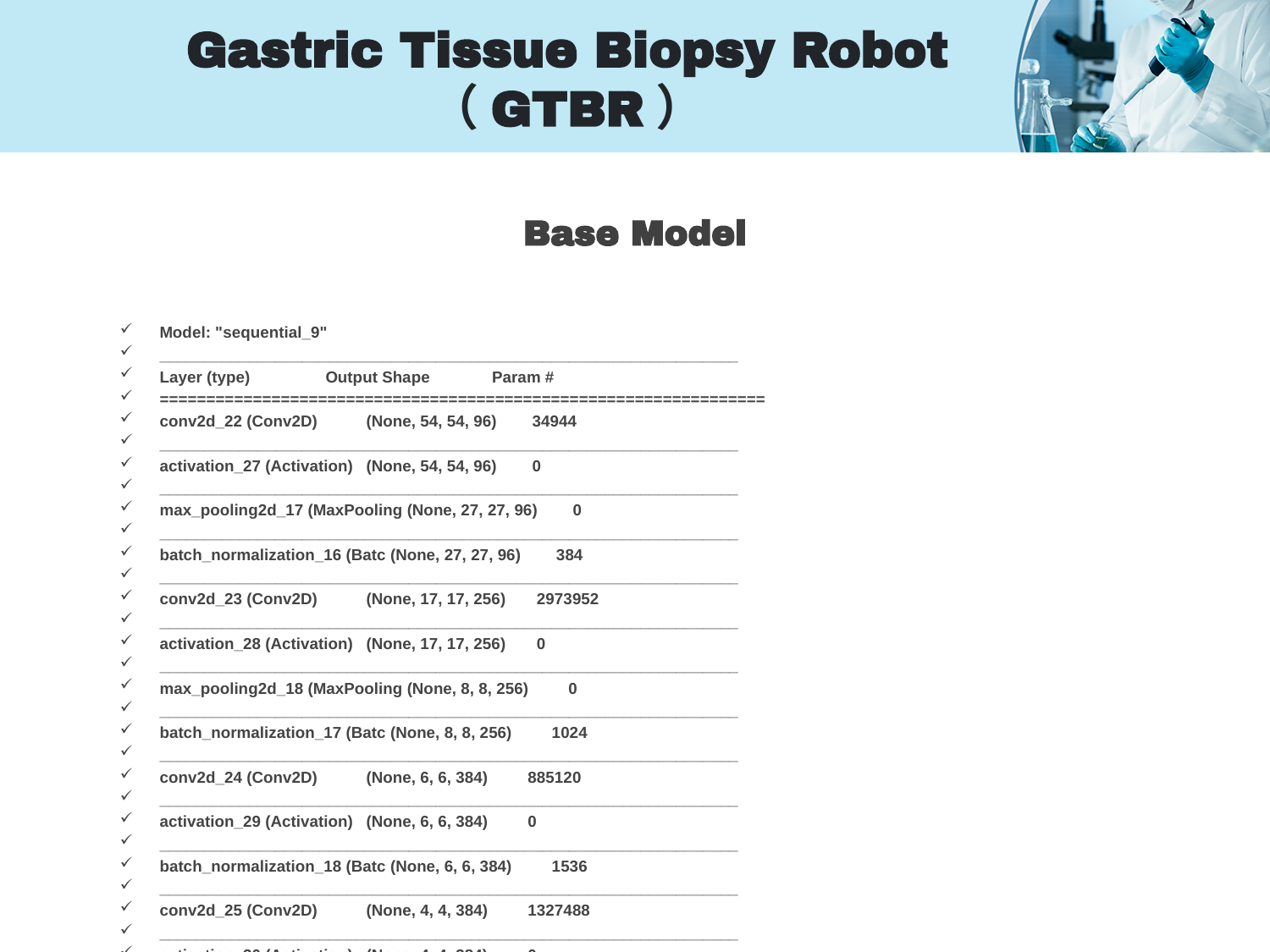

# Gastric Tissue Biopsy Robot （GTBR）
Base Model
Model: "sequential_9"
_________________________________________________________________
Layer (type)                 Output Shape              Param #
=================================================================
conv2d_22 (Conv2D)           (None, 54, 54, 96)        34944
_________________________________________________________________
activation_27 (Activation)   (None, 54, 54, 96)        0
_________________________________________________________________
max_pooling2d_17 (MaxPooling (None, 27, 27, 96)        0
_________________________________________________________________
batch_normalization_16 (Batc (None, 27, 27, 96)        384
_________________________________________________________________
conv2d_23 (Conv2D)           (None, 17, 17, 256)       2973952
_________________________________________________________________
activation_28 (Activation)   (None, 17, 17, 256)       0
_________________________________________________________________
max_pooling2d_18 (MaxPooling (None, 8, 8, 256)         0
_________________________________________________________________
batch_normalization_17 (Batc (None, 8, 8, 256)         1024
_________________________________________________________________
conv2d_24 (Conv2D)           (None, 6, 6, 384)         885120
_________________________________________________________________
activation_29 (Activation)   (None, 6, 6, 384)         0
_________________________________________________________________
batch_normalization_18 (Batc (None, 6, 6, 384)         1536
_________________________________________________________________
conv2d_25 (Conv2D)           (None, 4, 4, 384)         1327488
_________________________________________________________________
activation_30 (Activation)   (None, 4, 4, 384)         0
_________________________________________________________________
batch_normalization_19 (Batc (None, 4, 4, 384)         1536
_________________________________________________________________
conv2d_26 (Conv2D)           (None, 2, 2, 256)         884992
_________________________________________________________________
activation_31 (Activation)   (None, 2, 2, 256)         0
_________________________________________________________________
max_pooling2d_19 (MaxPooling (None, 1, 1, 256)         0
_________________________________________________________________
batch_normalization_20 (Batc (None, 1, 1, 256)         1024
_________________________________________________________________
flatten_8 (Flatten)          (None, 256)               0
_________________________________________________________________
dense_30 (Dense)             (None, 4096)              1052672
_________________________________________________________________
activation_32 (Activation)   (None, 4096)              0
_________________________________________________________________
dropout_18 (Dropout)         (None, 4096)              0
_________________________________________________________________
batch_normalization_21 (Batc (None, 4096)              16384
_________________________________________________________________
dense_31 (Dense)             (None, 4096)              16781312
_________________________________________________________________
activation_33 (Activation)   (None, 4096)              0
_________________________________________________________________
dropout_19 (Dropout)         (None, 4096)              0
_________________________________________________________________
batch_normalization_22 (Batc (None, 4096)              16384
_________________________________________________________________
dense_32 (Dense)             (None, 1000)              4097000
_________________________________________________________________
activation_34 (Activation)   (None, 1000)              0
_________________________________________________________________
dropout_20 (Dropout)         (None, 1000)              0
_________________________________________________________________
batch_normalization_23 (Batc (None, 1000)              4000
_________________________________________________________________
dense_33 (Dense)             (None, 1)                 1001
_________________________________________________________________
activation_35 (Activation)   (None, 1)                 0
=================================================================
Total params: 28,080,753
Trainable params: 28,059,617
Non-trainable params: 21,136
________________________________